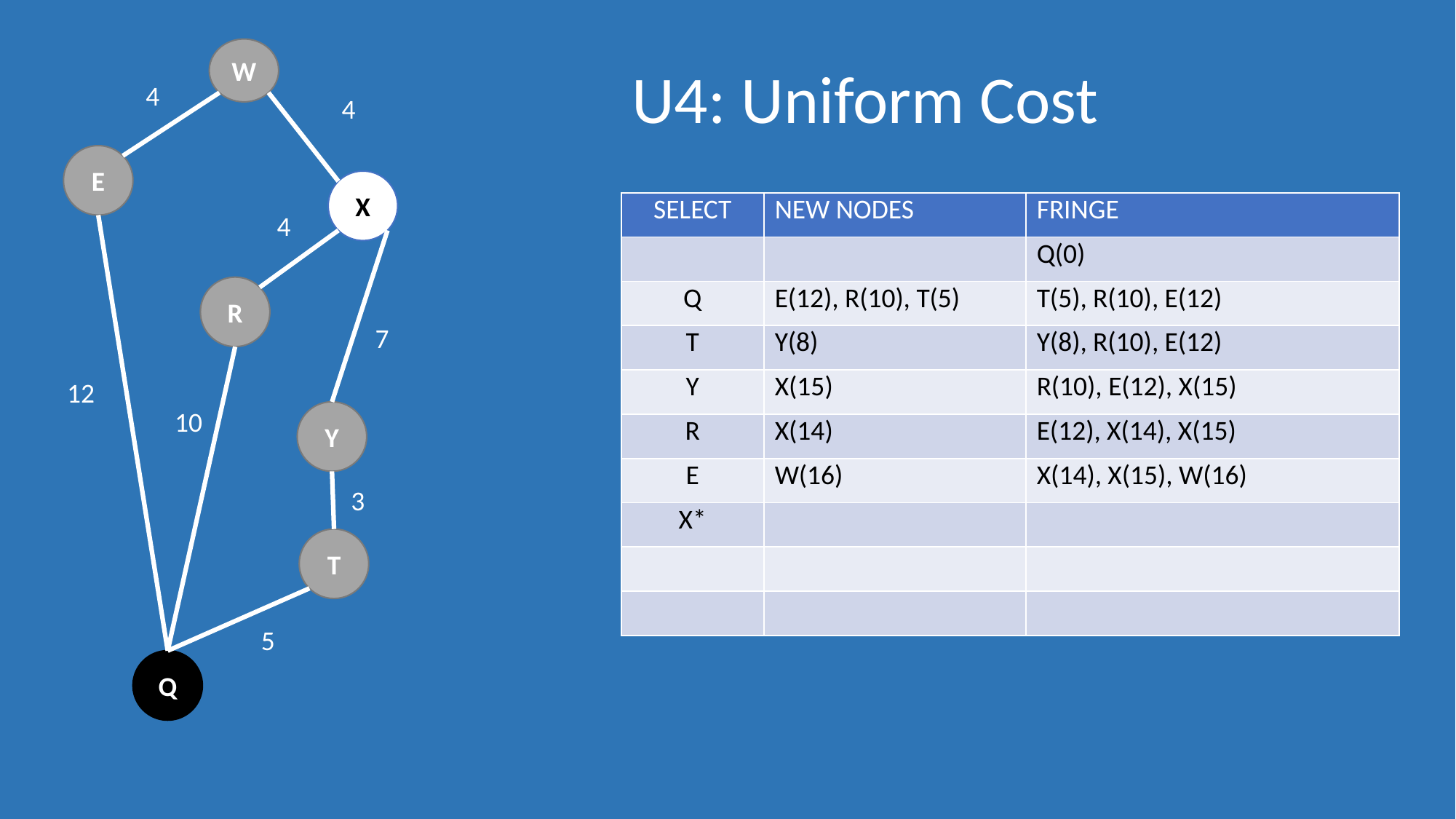

U4: Uniform Cost
W
4
4
E
X
| SELECT | NEW NODES | FRINGE |
| --- | --- | --- |
|  |  | Q(0) |
| Q | E(12), R(10), T(5) | T(5), R(10), E(12) |
| T | Y(8) | Y(8), R(10), E(12) |
| Y | X(15) | R(10), E(12), X(15) |
| R | X(14) | E(12), X(14), X(15) |
| E | W(16) | X(14), X(15), W(16) |
| X\* |  |  |
|  |  |  |
|  |  |  |
4
R
7
12
10
Y
3
T
5
Q